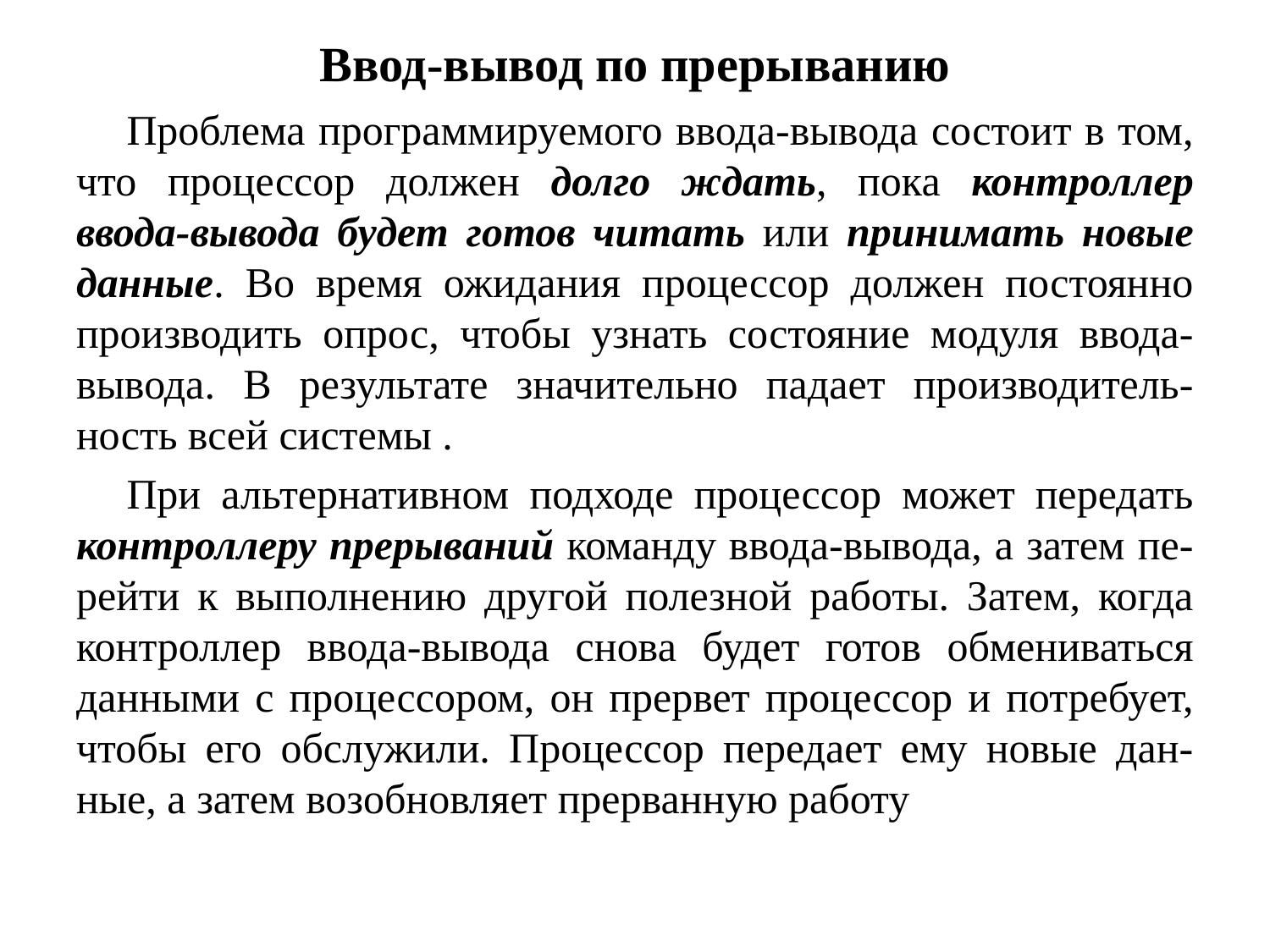

# Ввод-вывод по прерыванию
Проблема программируемого ввода-вывода состоит в том, что процессор должен долго ждать, пока контроллер ввода-вывода будет готов читать или принимать новые данные. Во время ожидания процессор должен постоянно производить опрос, чтобы узнать состояние модуля ввода-вывода. В результате значительно падает производитель-ность всей системы .
При альтернативном подходе процессор может передать контроллеру прерываний команду ввода-вывода, а затем пе-рейти к выполнению другой полезной работы. Затем, когда контроллер ввода-вывода снова будет готов обмениваться данными с процессором, он прервет процессор и потребует, чтобы его обслужили. Процессор передает ему новые дан-ные, а затем возобновляет прерванную работу